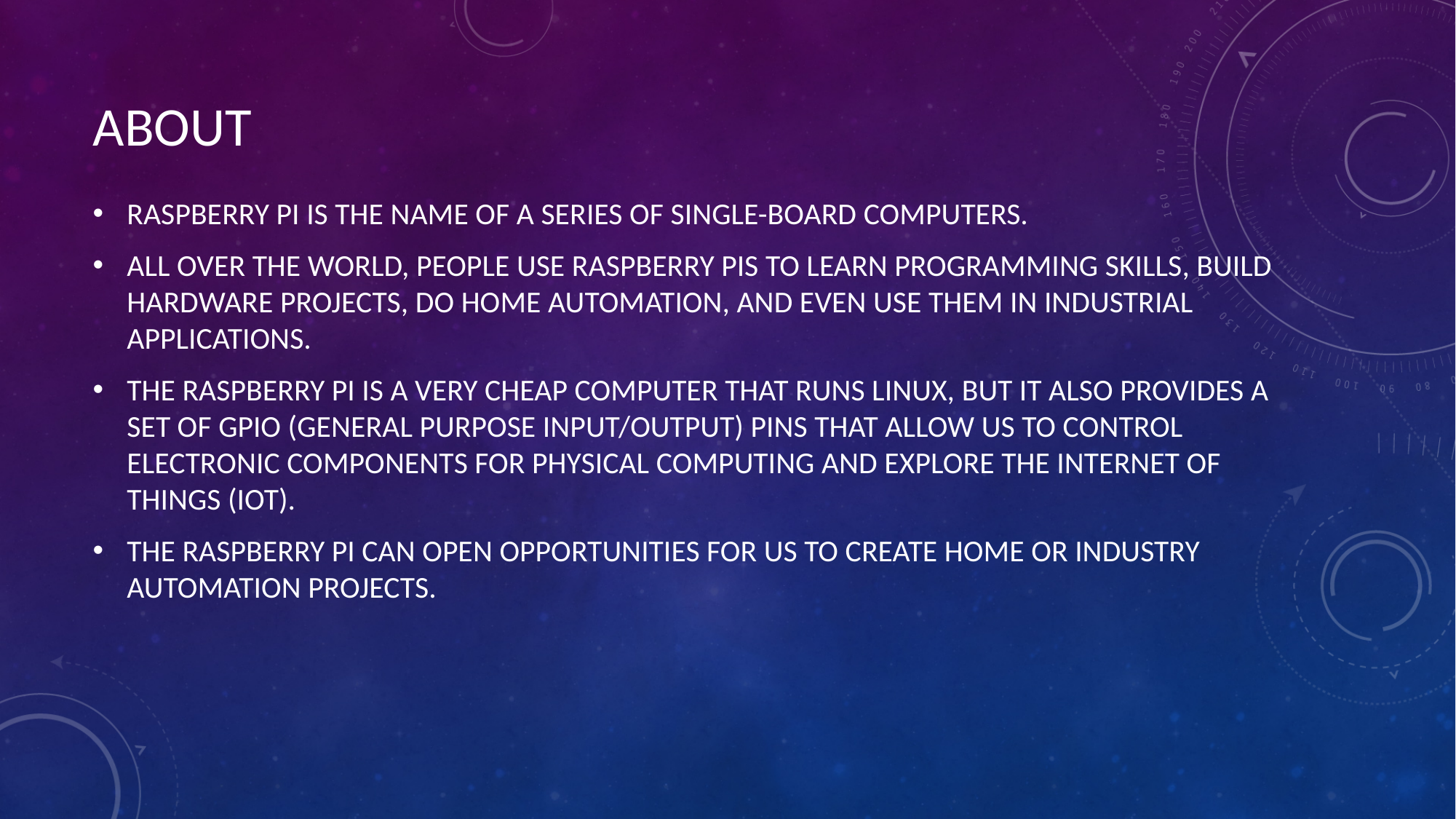

# ABOUT
Raspberry Pi is the name of a series of single-board computers.
All over the world, people use Raspberry Pis to learn programming skills, build hardware projects, do home automation, and even use them in industrial applications.
the Raspberry Pi is a very cheap computer that runs Linux, but it also provides a set of GPIO (general purpose input/output) pins that allow us to control electronic components for physical computing and explore the Internet of Things (IoT).
The Raspberry Pi can open opportunities for us to create home or industry automation projects.